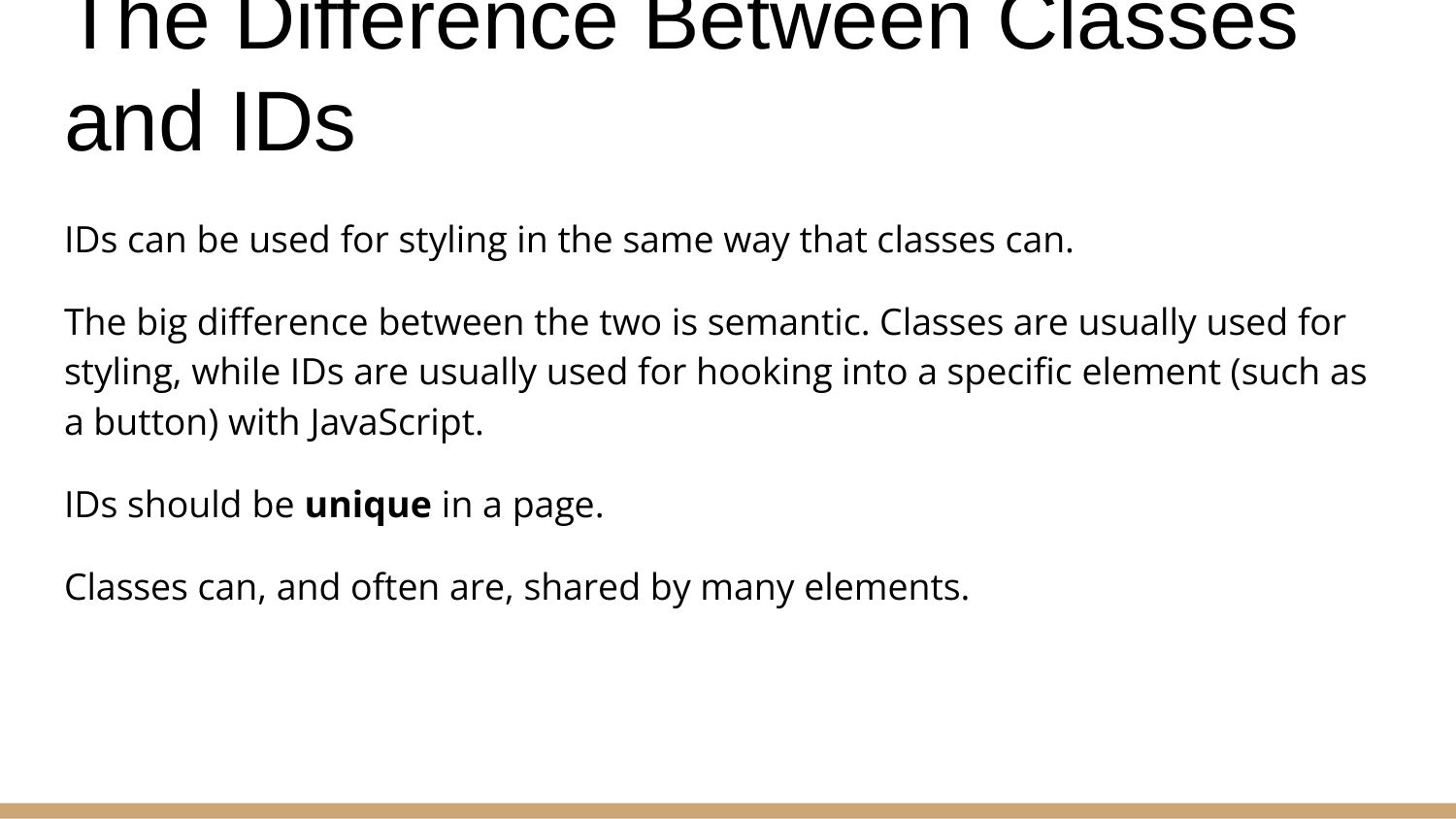

# The Difference Between Classes and IDs
IDs can be used for styling in the same way that classes can.
The big difference between the two is semantic. Classes are usually used for styling, while IDs are usually used for hooking into a specific element (such as a button) with JavaScript.
IDs should be unique in a page.
Classes can, and often are, shared by many elements.